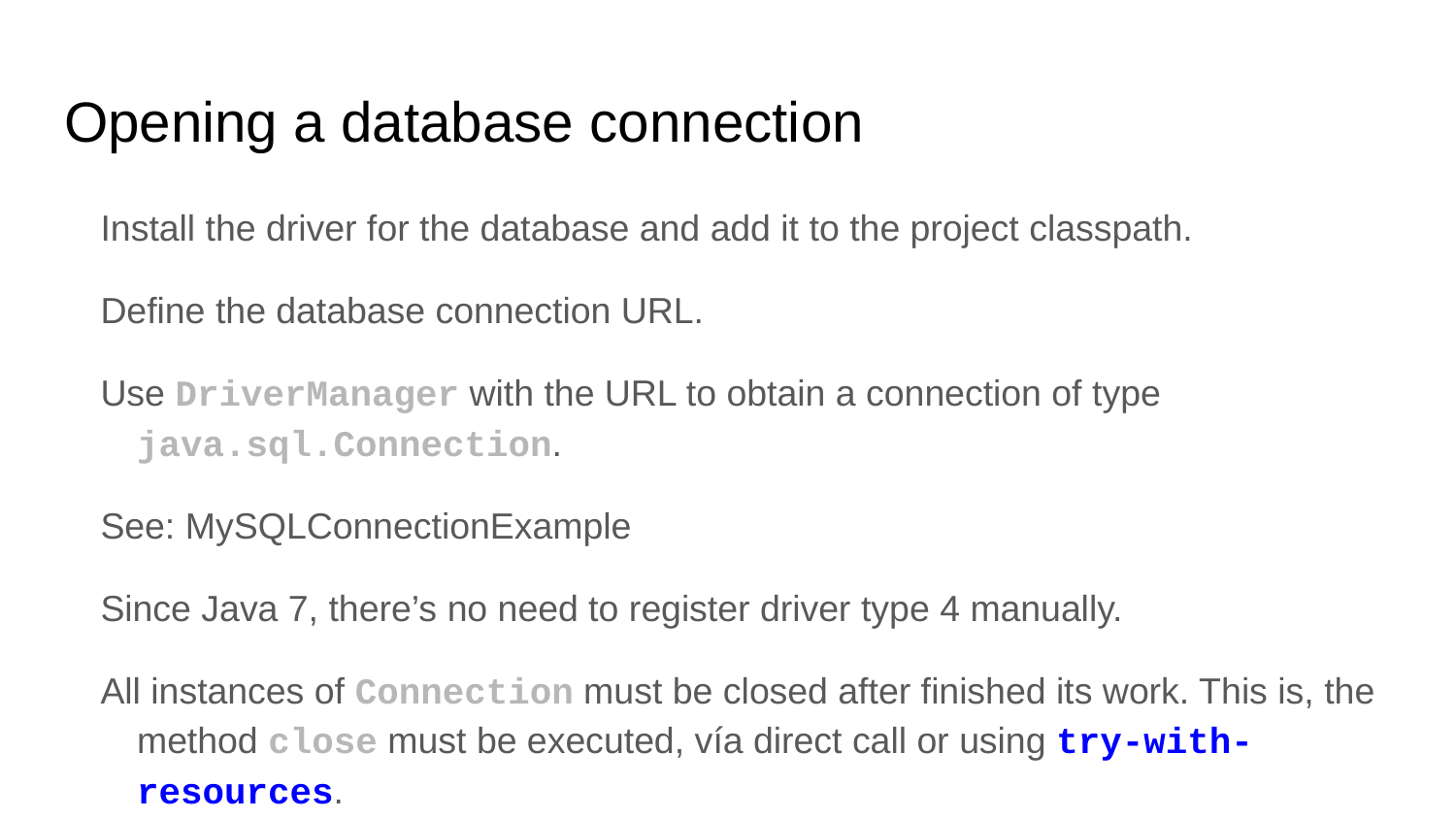

# Opening a database connection
Install the driver for the database and add it to the project classpath.
Define the database connection URL.
Use DriverManager with the URL to obtain a connection of type java.sql.Connection.
See: MySQLConnectionExample
Since Java 7, there’s no need to register driver type 4 manually.
All instances of Connection must be closed after finished its work. This is, the method close must be executed, vía direct call or using try-with-resources.